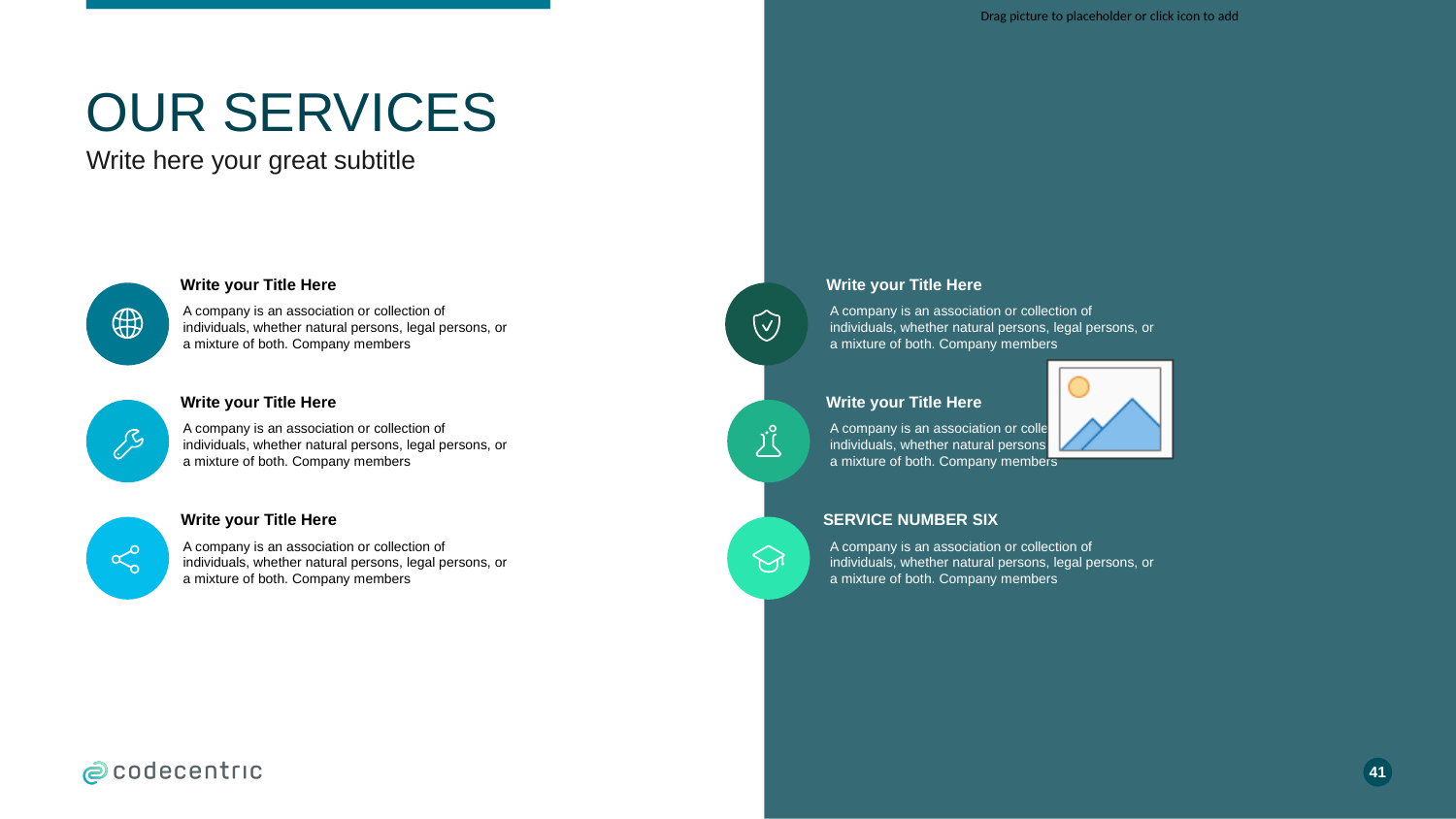

# OUR SERVICES
Write here your great subtitle
Write your Title Here
Write your Title Here

A company is an association or collection of individuals, whether natural persons, legal persons, or a mixture of both. Company members
A company is an association or collection of individuals, whether natural persons, legal persons, or a mixture of both. Company members

Write your Title Here
Write your Title Here

A company is an association or collection of individuals, whether natural persons, legal persons, or a mixture of both. Company members
A company is an association or collection of individuals, whether natural persons, legal persons, or a mixture of both. Company members

Write your Title Here
SERVICE NUMBER SIX

A company is an association or collection of individuals, whether natural persons, legal persons, or a mixture of both. Company members
A company is an association or collection of individuals, whether natural persons, legal persons, or a mixture of both. Company members

41